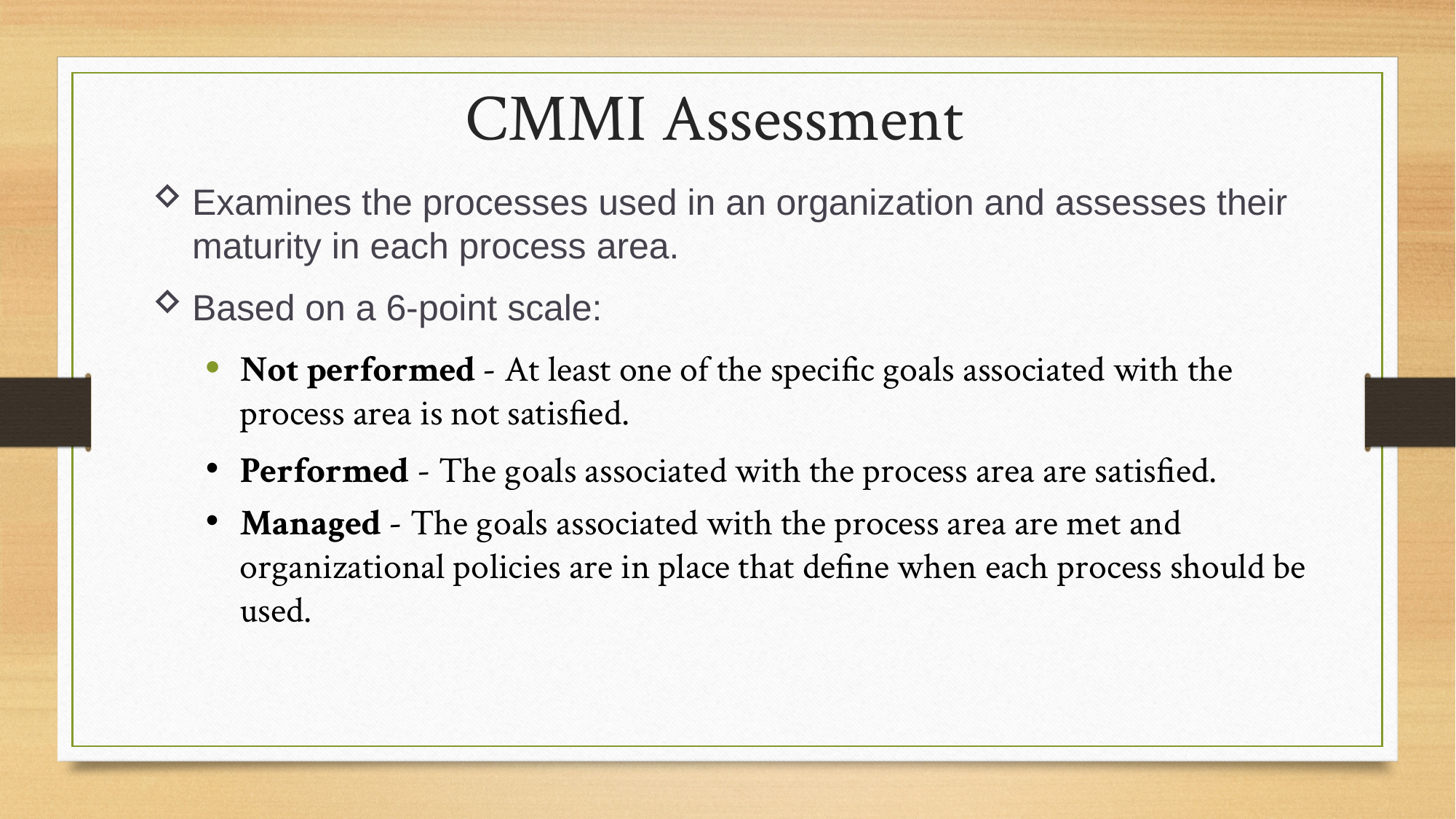

CMMI Assessment
Examines the processes used in an organization and assesses their maturity in each process area.
Based on a 6-point scale:
Not performed - At least one of the specific goals associated with the process area is not satisfied.
Performed - The goals associated with the process area are satisfied.
Managed - The goals associated with the process area are met and organizational policies are in place that define when each process should be used.